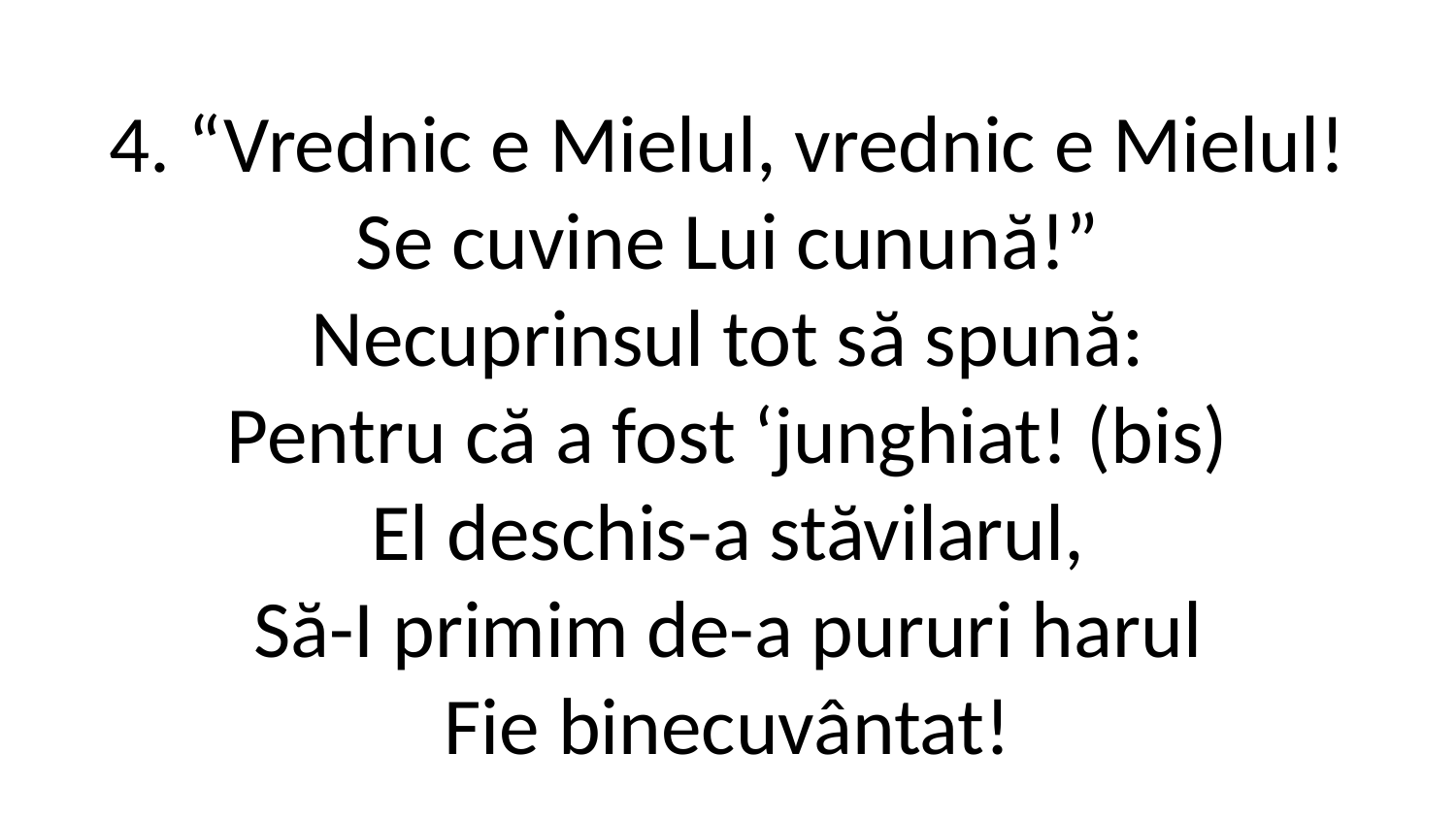

4. “Vrednic e Mielul, vrednic e Mielul!
Se cuvine Lui cunună!”
Necuprinsul tot să spună:
Pentru că a fost ‘junghiat! (bis)
El deschis-a stăvilarul,
Să-I primim de-a pururi harul
Fie binecuvântat!